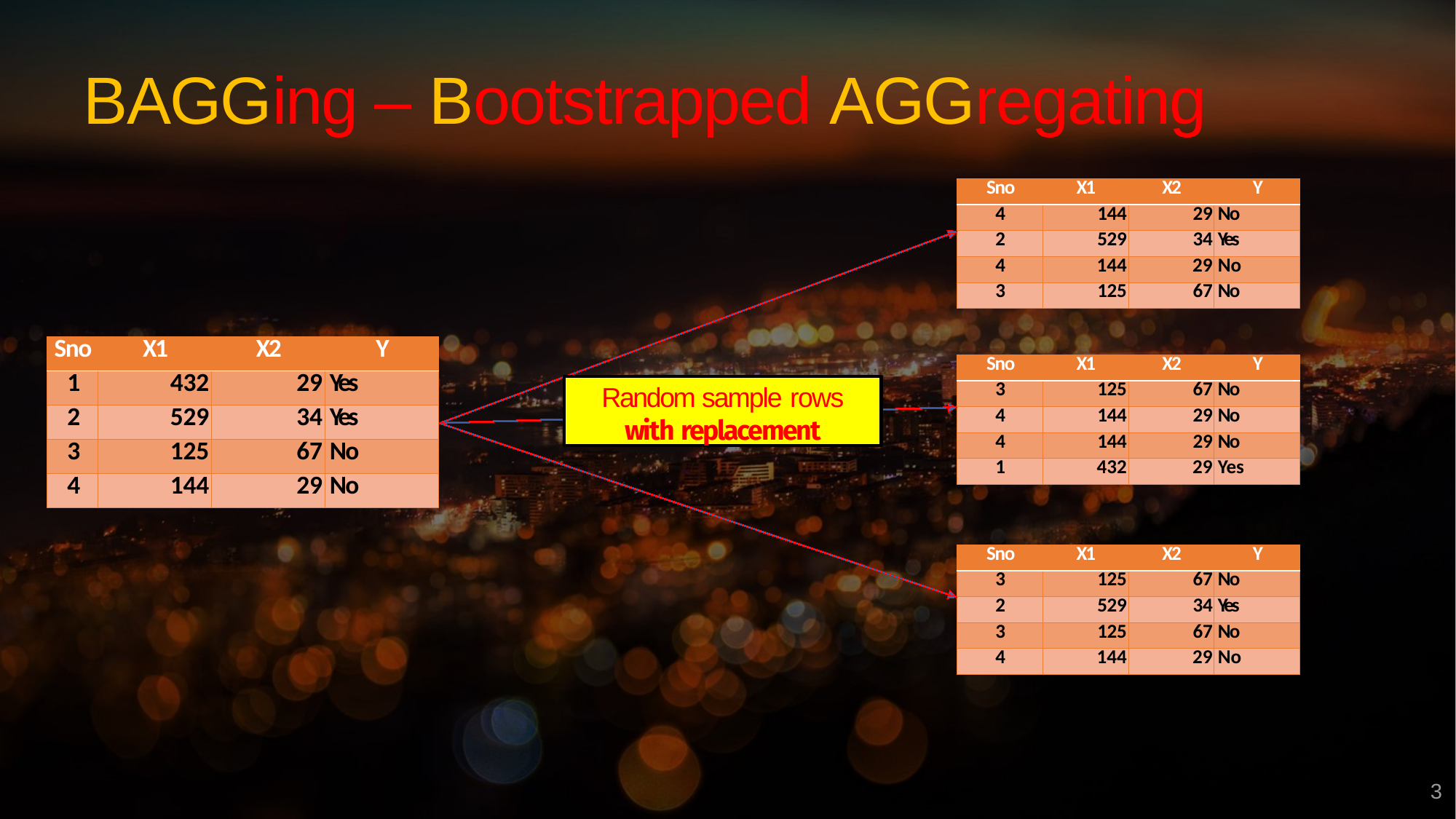

# BAGGing – Bootstrapped AGGregating
| Sno | X1 | X2 | Y |
| --- | --- | --- | --- |
| 4 | 144 | 29 | No |
| 2 | 529 | 34 | Yes |
| 4 | 144 | 29 | No |
| 3 | 125 | 67 | No |

| Sno | X1 | X2 | Y |
| --- | --- | --- | --- |
| 1 | 432 | 29 | Yes |
| 2 | 529 | 34 | Yes |
| 3 | 125 | 67 | No |
| 4 | 144 | 29 | No |
| Sno | X1 | X2 | Y |
| --- | --- | --- | --- |
| 3 | 125 | 67 | No |
| 4 | 144 | 29 | No |
| 4 | 144 | 29 | No |
| 1 | 432 | 29 | Yes |
Random sample rows
with replacement

| Sno | X1 | X2 | Y |
| --- | --- | --- | --- |
| 3 | 125 | 67 | No |
| 2 | 529 | 34 | Yes |
| 3 | 125 | 67 | No |
| 4 | 144 | 29 | No |
3